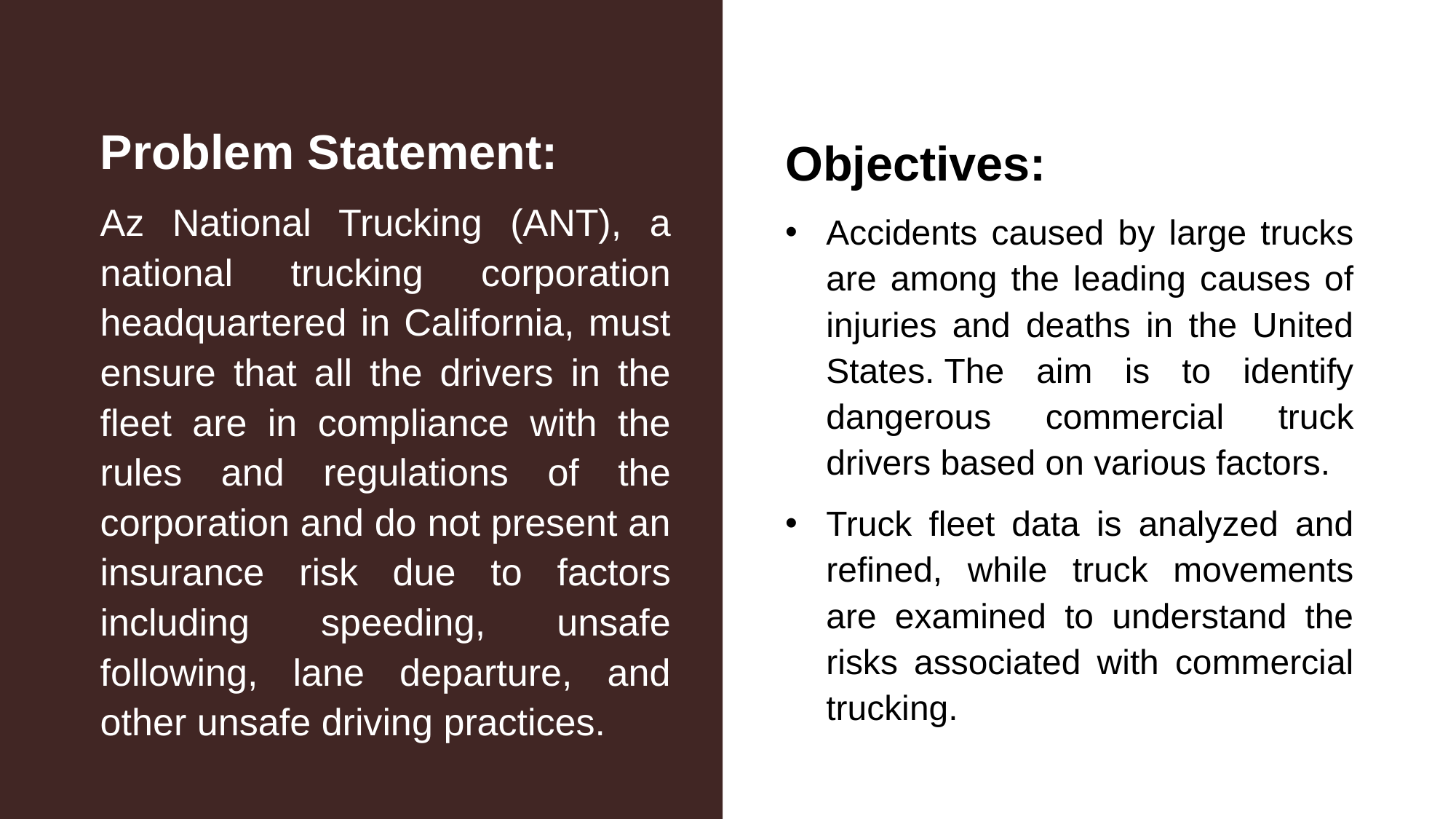

Problem Statement:
Az National Trucking (ANT), a national trucking corporation headquartered in California, must ensure that all the drivers in the fleet are in compliance with the rules and regulations of the corporation and do not present an insurance risk due to factors including speeding, unsafe following, lane departure, and other unsafe driving practices.

Objectives:
Accidents caused by large trucks are among the leading causes of injuries and deaths in the United States. The aim is to identify dangerous commercial truck drivers based on various factors.
Truck fleet data is analyzed and refined, while truck movements are examined to understand the risks associated with commercial trucking.